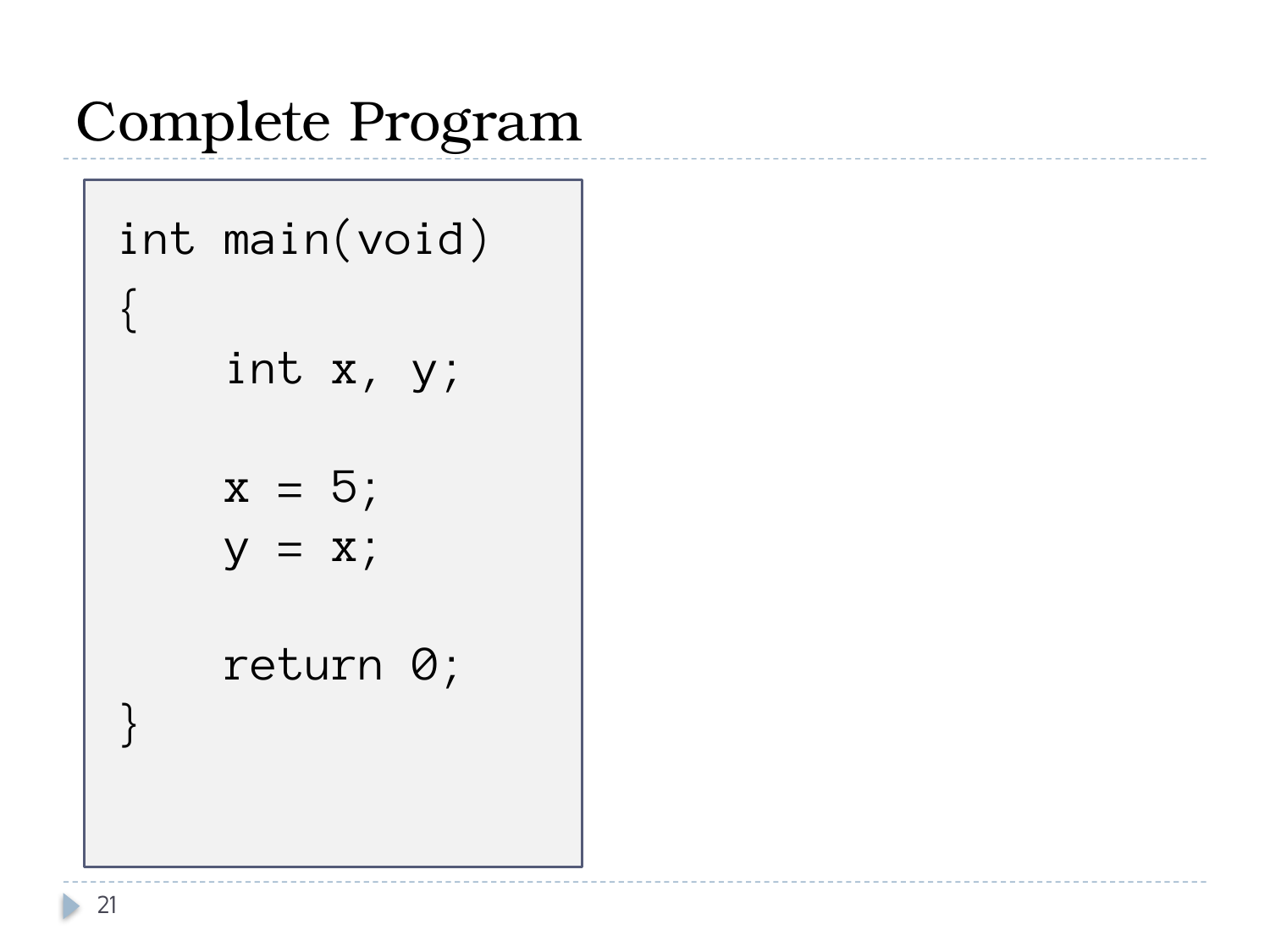

# Complete Program
 int main(void)
 {
     int x, y;

     x = 5;
     y = x;

     return 0;
 }

21